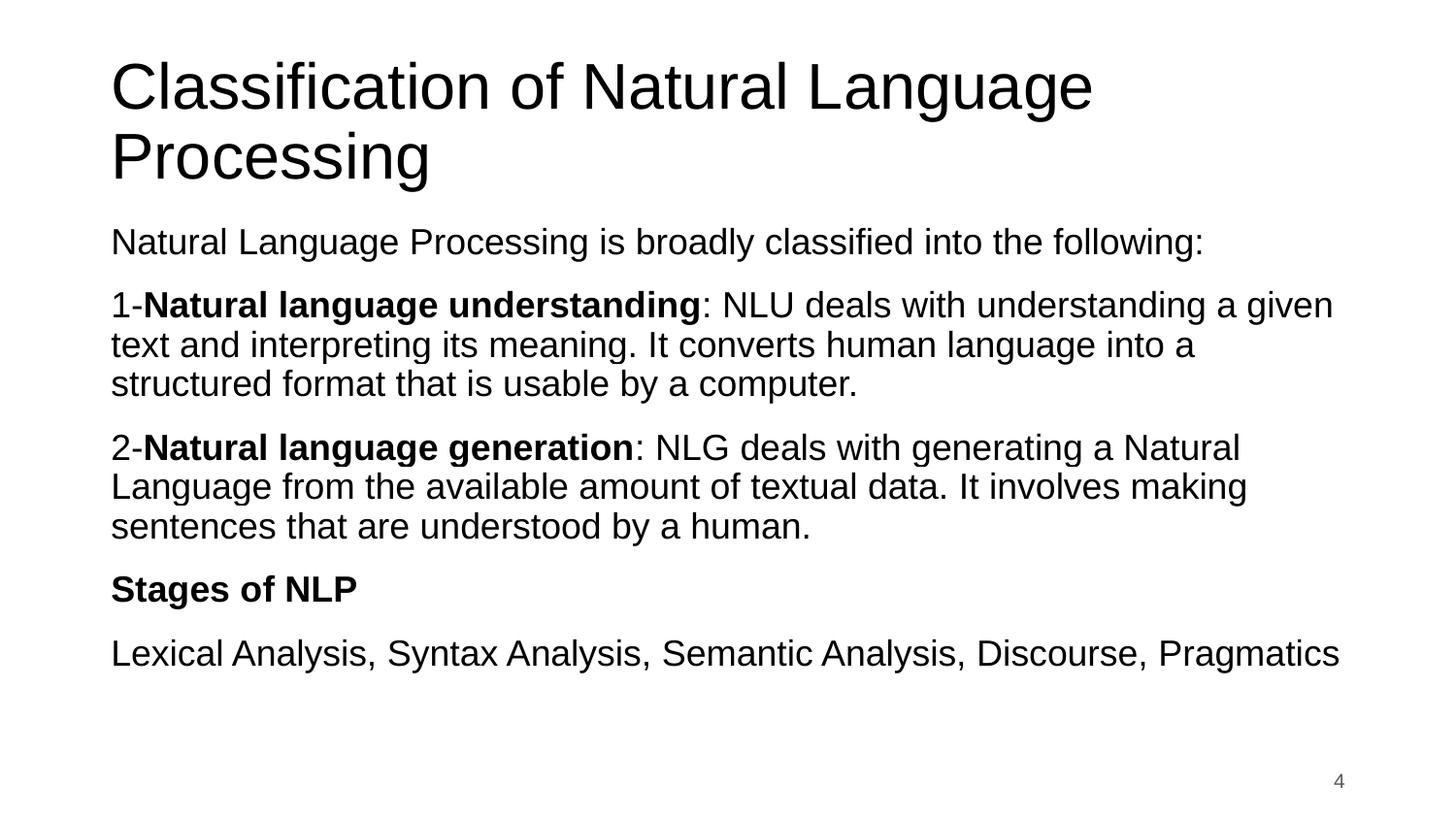

# Classification of Natural Language Processing
Natural Language Processing is broadly classified into the following:
1-Natural language understanding: NLU deals with understanding a given text and interpreting its meaning. It converts human language into a structured format that is usable by a computer.
2-Natural language generation: NLG deals with generating a Natural Language from the available amount of textual data. It involves making sentences that are understood by a human.
Stages of NLP
Lexical Analysis, Syntax Analysis, Semantic Analysis, Discourse, Pragmatics

4